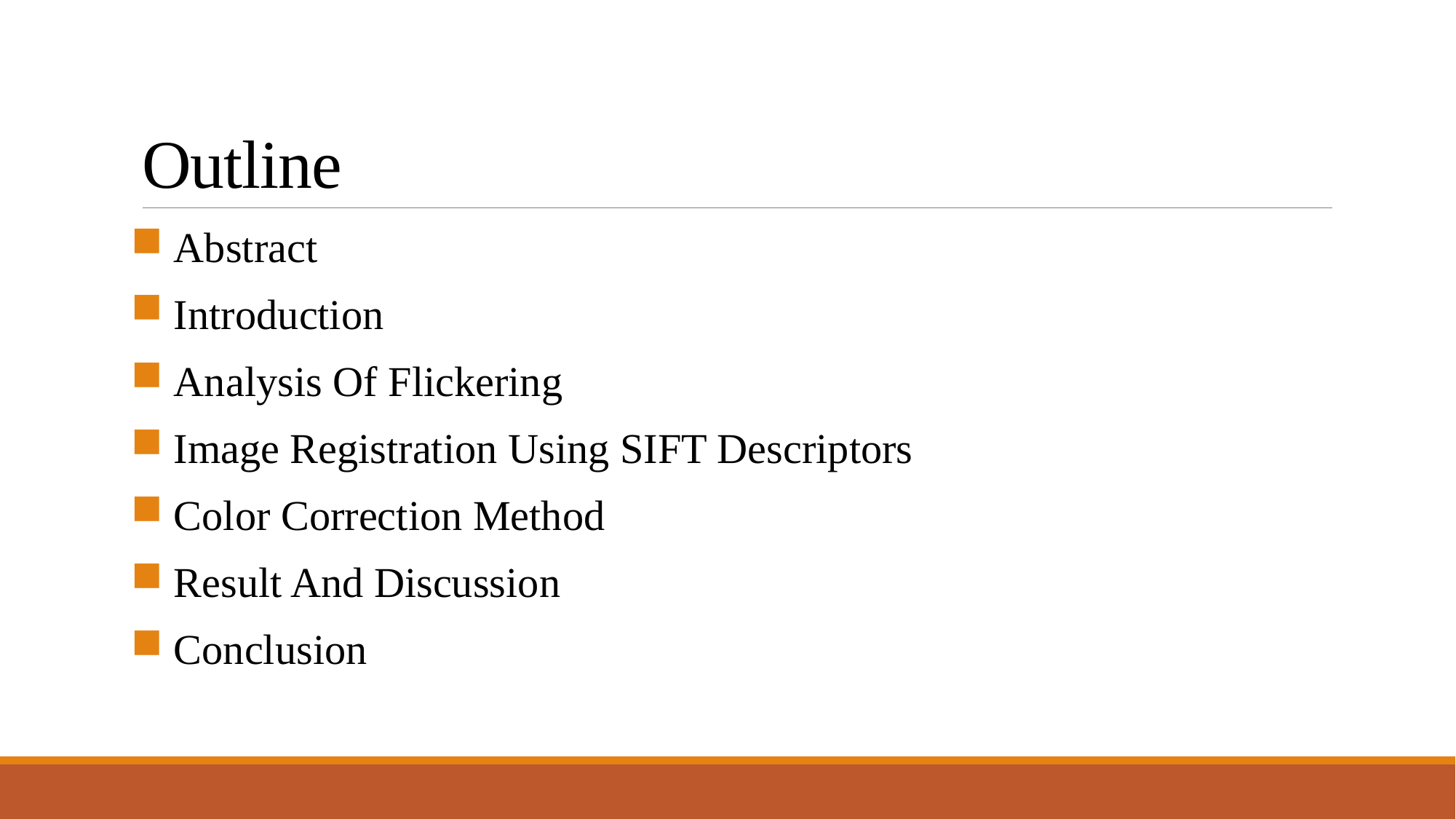

# Outline
 Abstract
 Introduction
 Analysis Of Flickering
 Image Registration Using SIFT Descriptors
 Color Correction Method
 Result And Discussion
 Conclusion